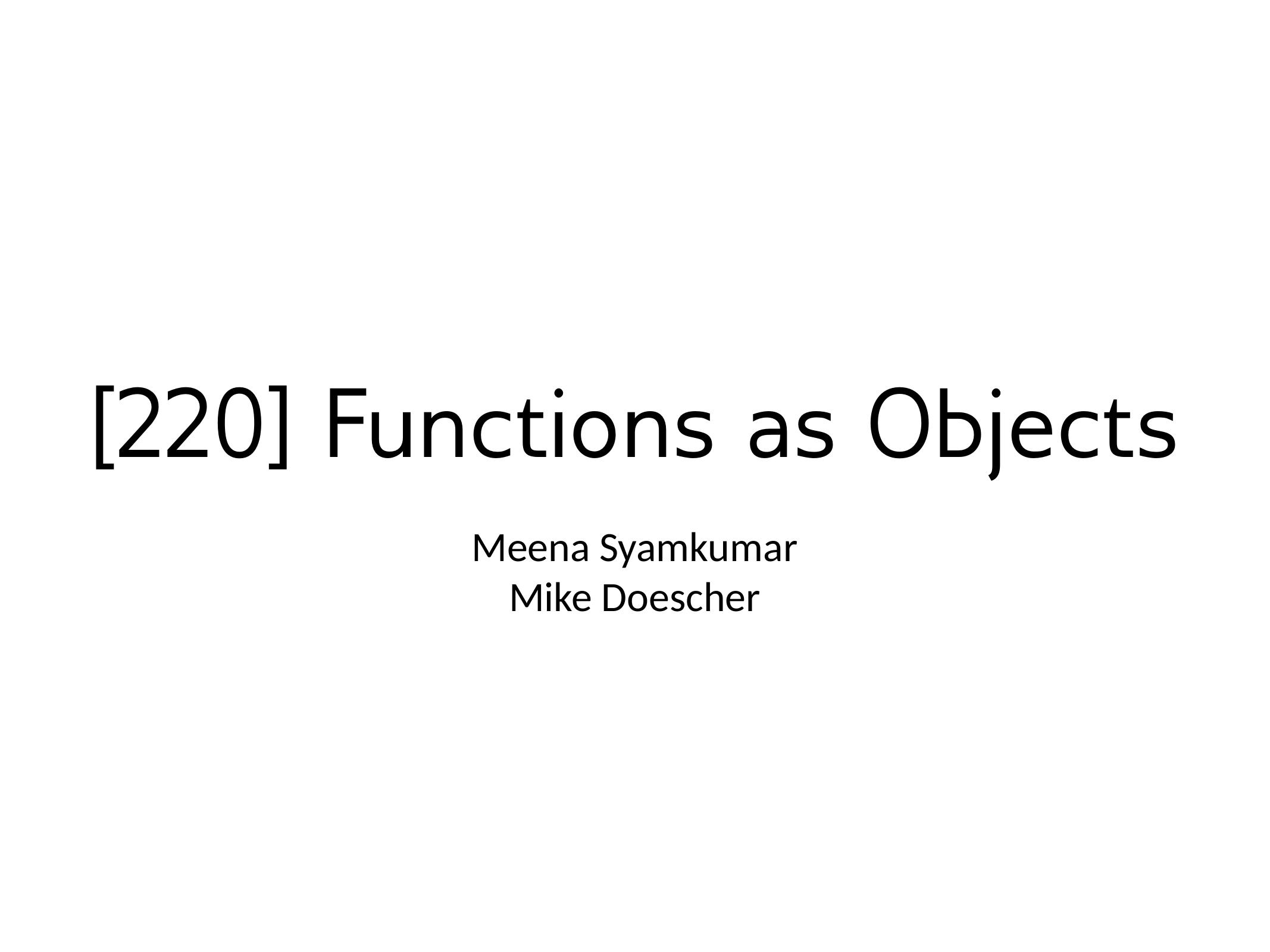

# [220] Functions as Objects
Meena Syamkumar
Mike Doescher